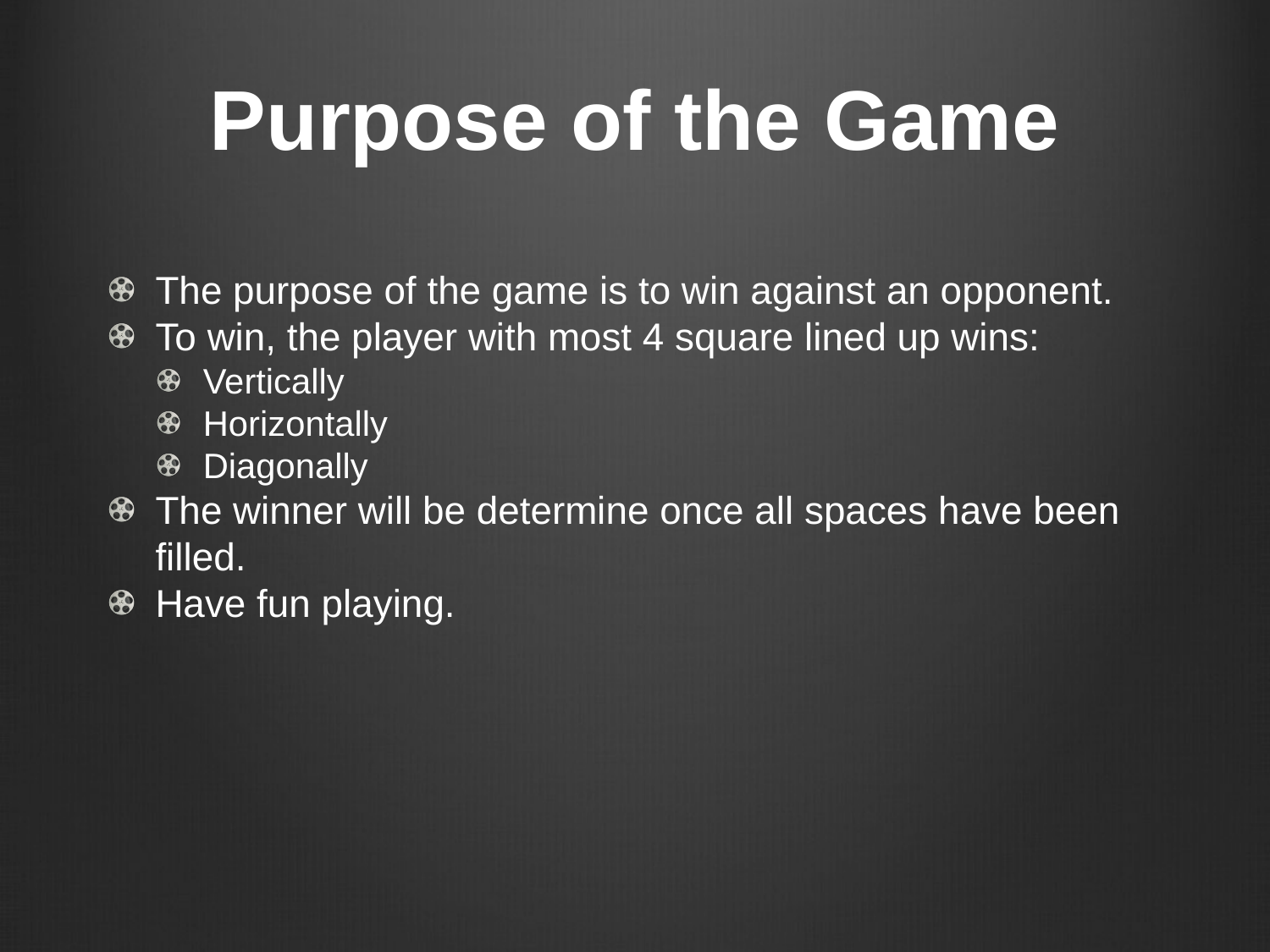

Purpose of the Game
The purpose of the game is to win against an opponent.
To win, the player with most 4 square lined up wins:
Vertically
Horizontally
Diagonally
The winner will be determine once all spaces have been filled.
Have fun playing.